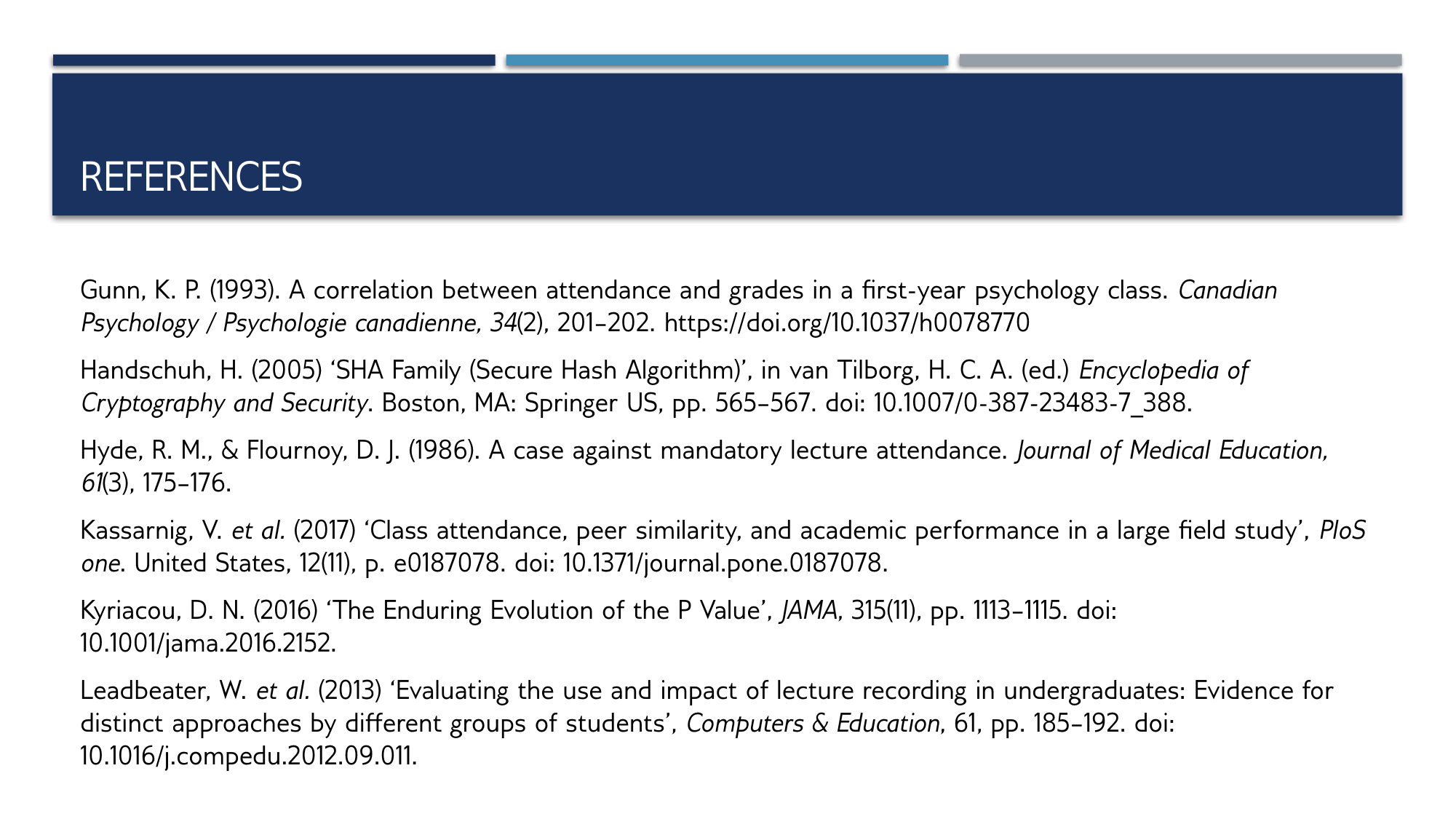

# References
Gunn, K. P. (1993). A correlation between attendance and grades in a first-year psychology class. Canadian Psychology / Psychologie canadienne, 34(2), 201–202. https://doi.org/10.1037/h0078770
Handschuh, H. (2005) ‘SHA Family (Secure Hash Algorithm)’, in van Tilborg, H. C. A. (ed.) Encyclopedia of Cryptography and Security. Boston, MA: Springer US, pp. 565–567. doi: 10.1007/0-387-23483-7_388.
Hyde, R. M., & Flournoy, D. J. (1986). A case against mandatory lecture attendance. Journal of Medical Education, 61(3), 175–176.
Kassarnig, V. et al. (2017) ‘Class attendance, peer similarity, and academic performance in a large field study’, PloS one. United States, 12(11), p. e0187078. doi: 10.1371/journal.pone.0187078.
Kyriacou, D. N. (2016) ‘The Enduring Evolution of the P Value’, JAMA, 315(11), pp. 1113–1115. doi: 10.1001/jama.2016.2152.
Leadbeater, W. et al. (2013) ‘Evaluating the use and impact of lecture recording in undergraduates: Evidence for distinct approaches by different groups of students’, Computers & Education, 61, pp. 185–192. doi: 10.1016/j.compedu.2012.09.011.